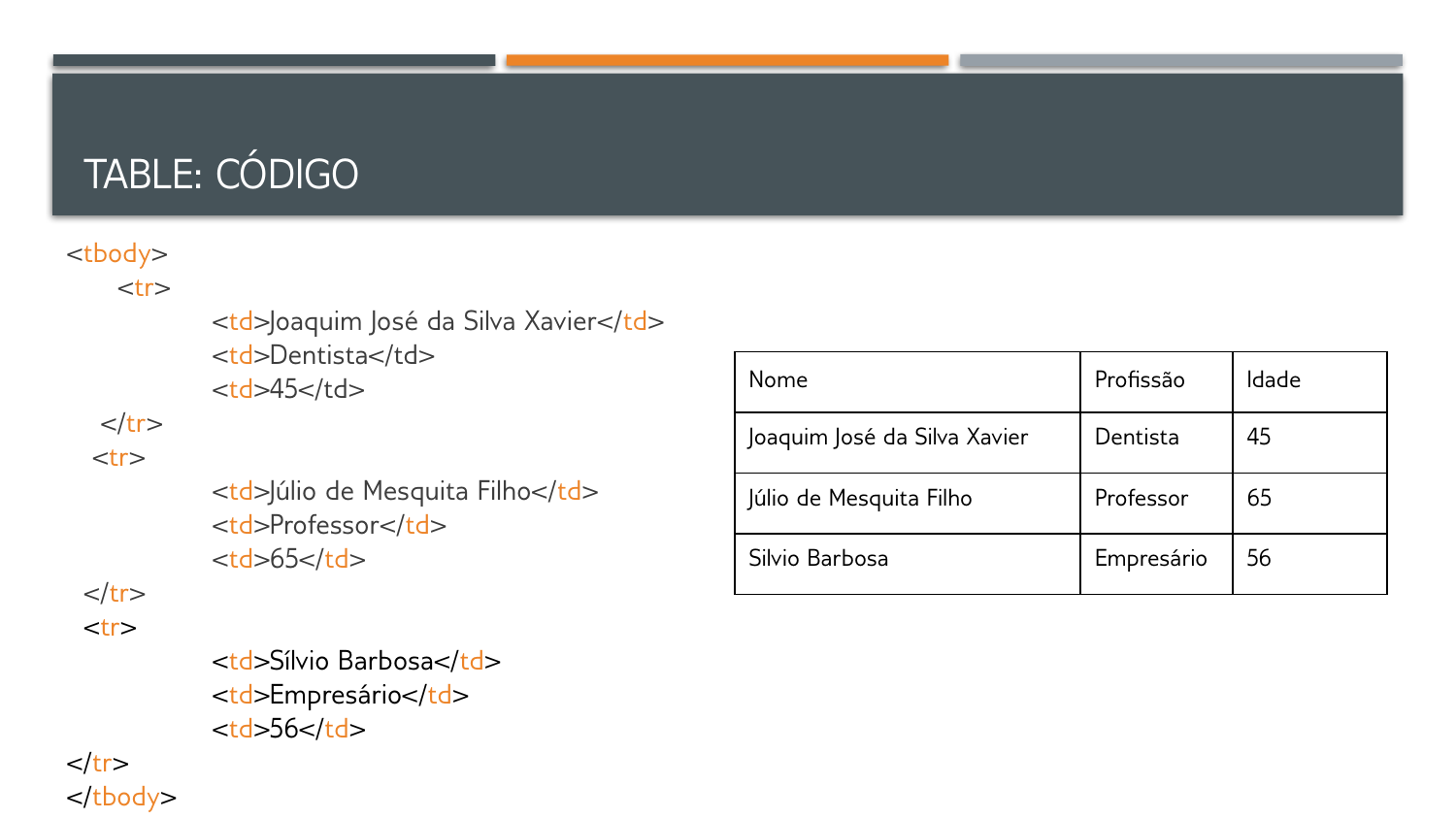

# table: código
<tbody>
      <tr>
	<td>Joaquim José da Silva Xavier</td>
	<td>Dentista</td>
	<td>45</td>
    </tr>
   <tr>
	<td>Júlio de Mesquita Filho</td>
	<td>Professor</td>
	<td>65</td>
  </tr>
  <tr>
	<td>Sílvio Barbosa</td>
	<td>Empresário</td>
	<td>56</td>
</tr>
</tbody>
| Nome | Profissão | Idade |
| --- | --- | --- |
| Joaquim José da Silva Xavier | Dentista | 45 |
| Júlio de Mesquita Filho | Professor | 65 |
| Silvio Barbosa | Empresário | 56 |